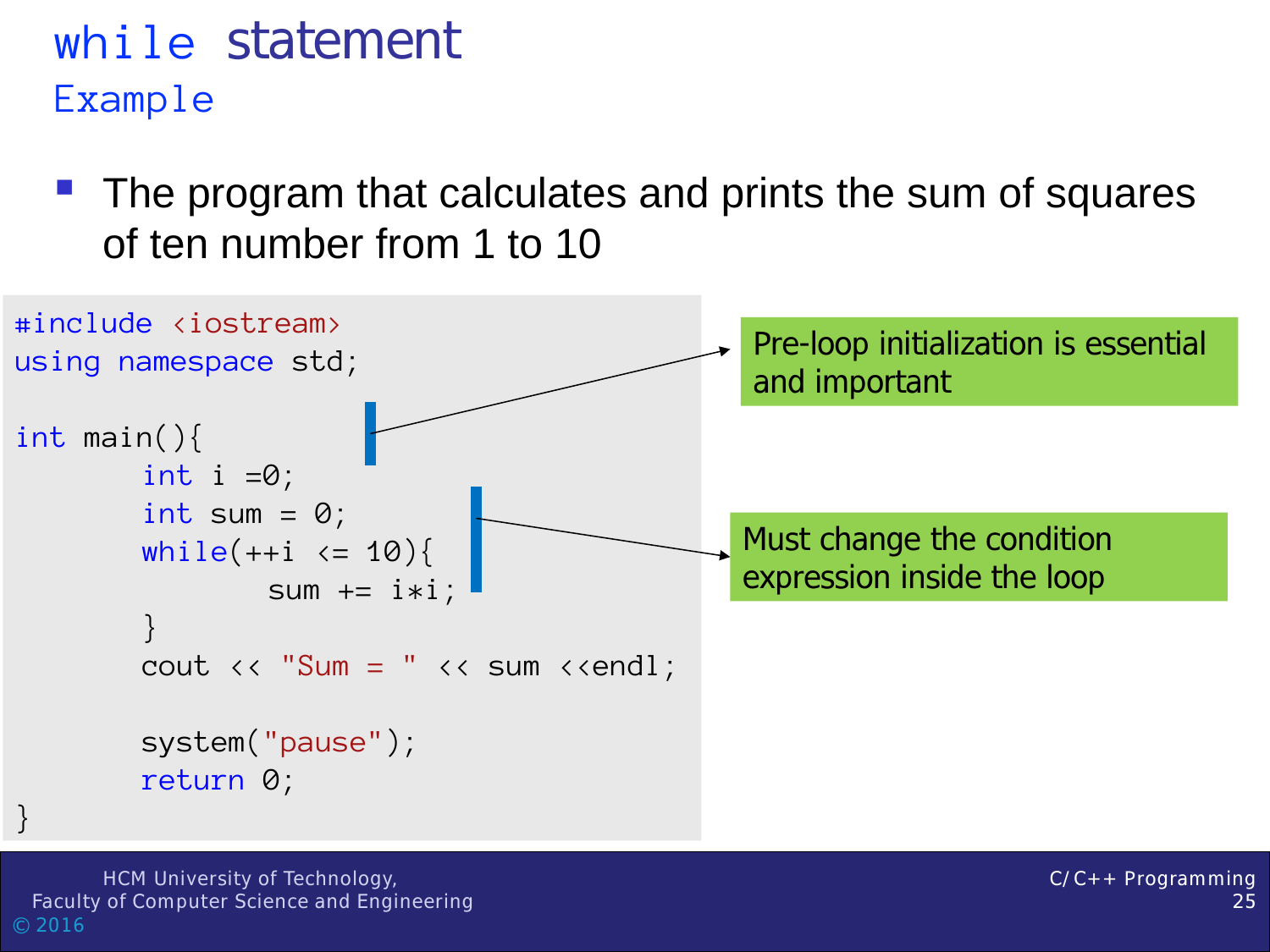

# while statement Example
The program that calculates and prints the sum of squares of ten number from 1 to 10
#include <iostream>
using namespace std;

int main(){
	int i =0;
	int sum = 0;
	while(++i <= 10){
		sum += i*i;
	}
	cout << "Sum = " << sum <<endl;

	system("pause");
	return 0;
}
Pre-loop initialization is essential and important
Must change the condition expression inside the loop